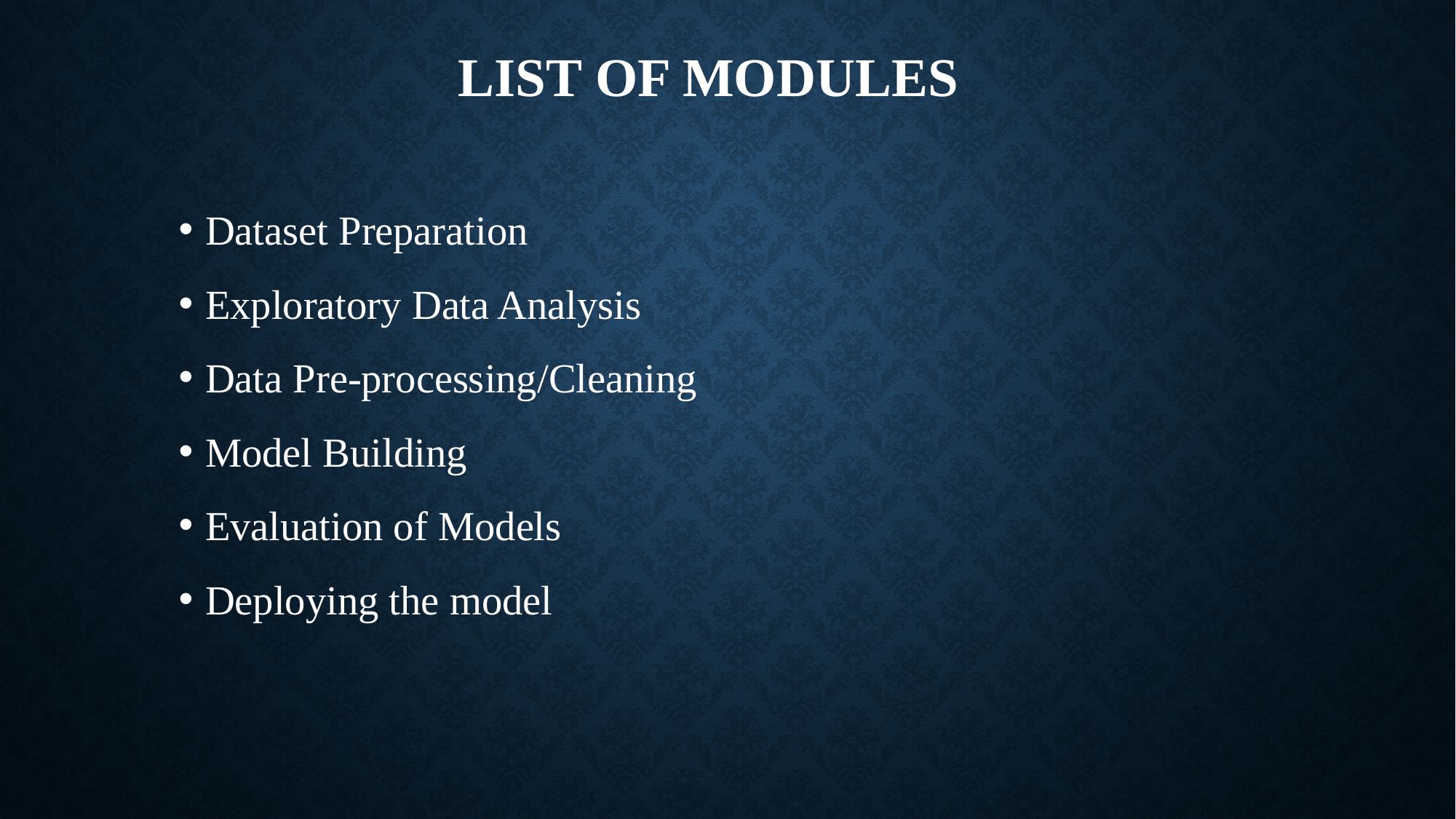

# LIST OF MODULES
Dataset Preparation
Exploratory Data Analysis
Data Pre-processing/Cleaning
Model Building
Evaluation of Models
Deploying the model